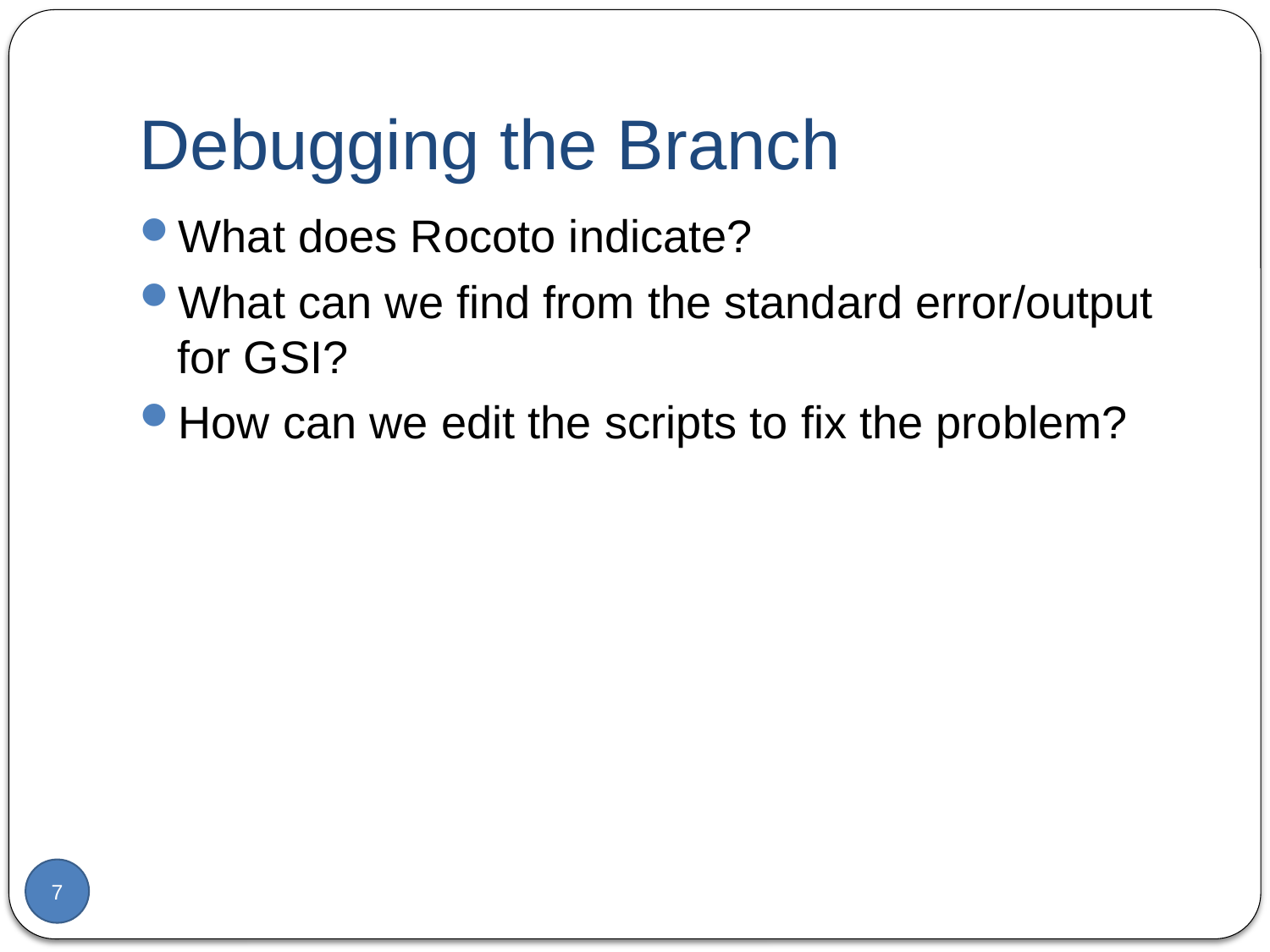

# Debugging the Branch
What does Rocoto indicate?
What can we find from the standard error/output for GSI?
How can we edit the scripts to fix the problem?